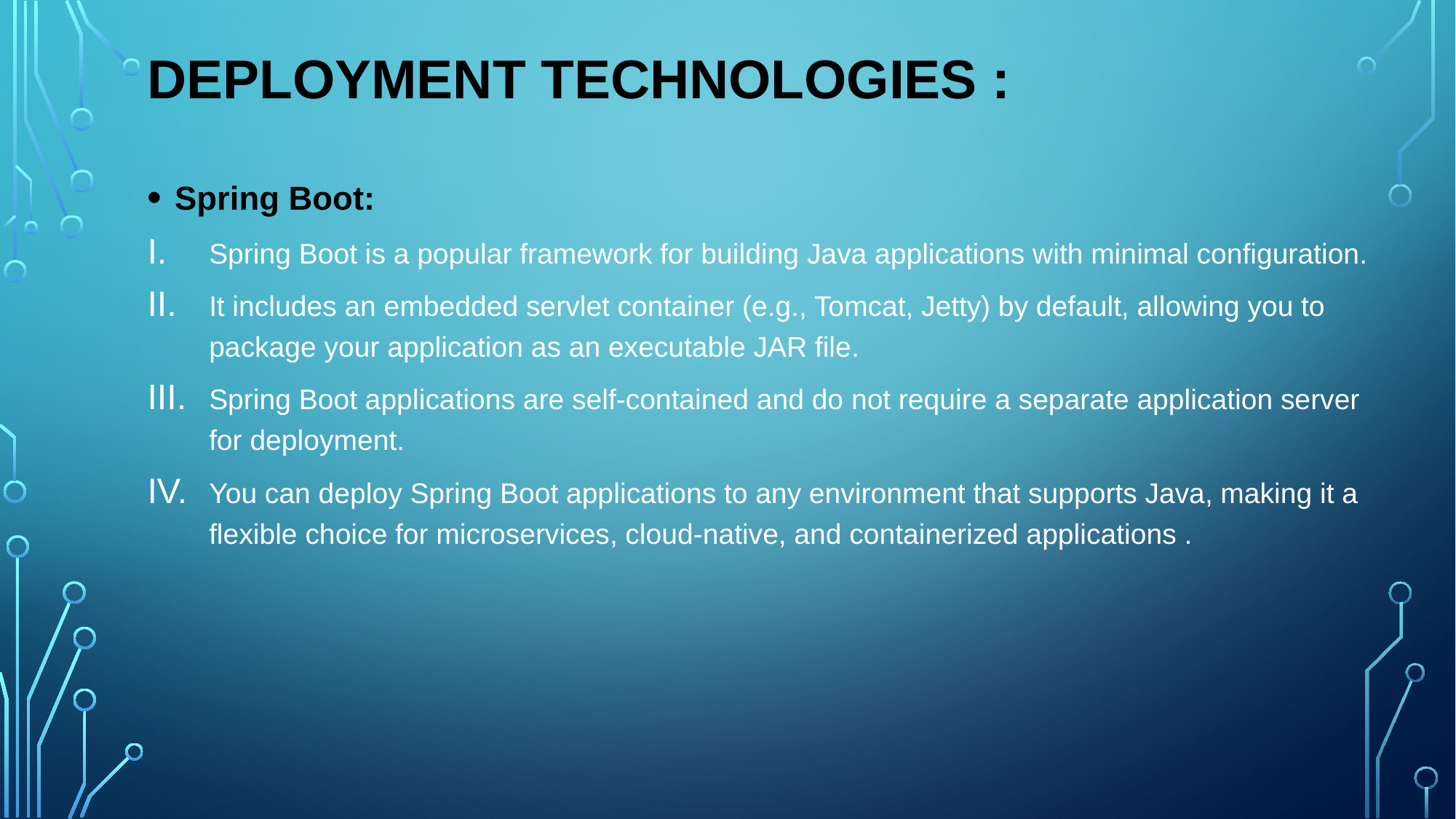

# Deployment Technologies :
Spring Boot:
Spring Boot is a popular framework for building Java applications with minimal configuration.
It includes an embedded servlet container (e.g., Tomcat, Jetty) by default, allowing you to package your application as an executable JAR file.
Spring Boot applications are self-contained and do not require a separate application server for deployment.
You can deploy Spring Boot applications to any environment that supports Java, making it a flexible choice for microservices, cloud-native, and containerized applications .